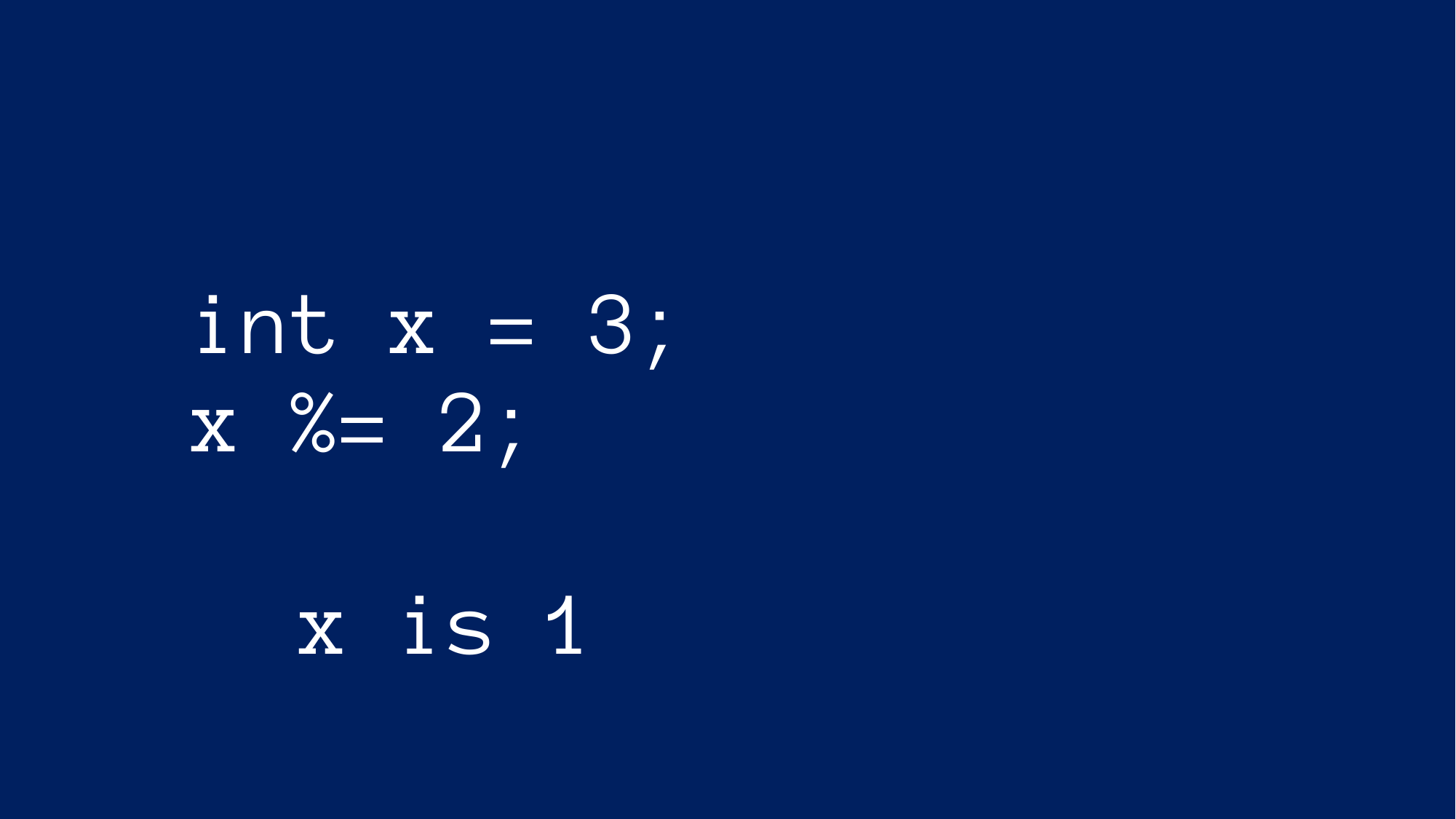

# int x = 3; x %= 2;

x is 1